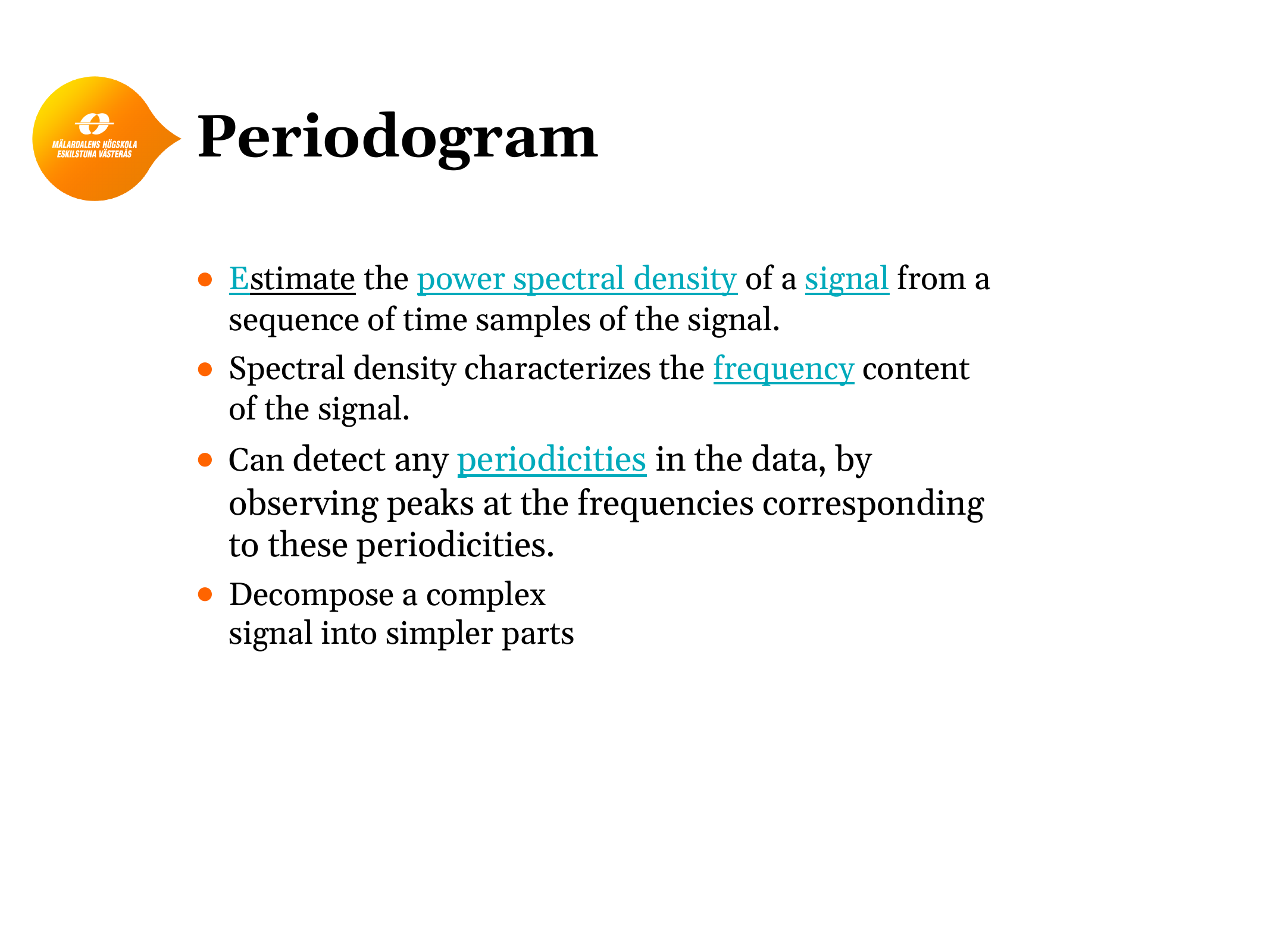

# Periodogram

Estimate the power spectral density of a signal from a sequence of time samples of the signal.
Spectral density characterizes the frequency content of the signal.
Can detect any periodicities in the data, by observing peaks at the frequencies corresponding to these periodicities.
Decompose a complex
signal into simpler parts